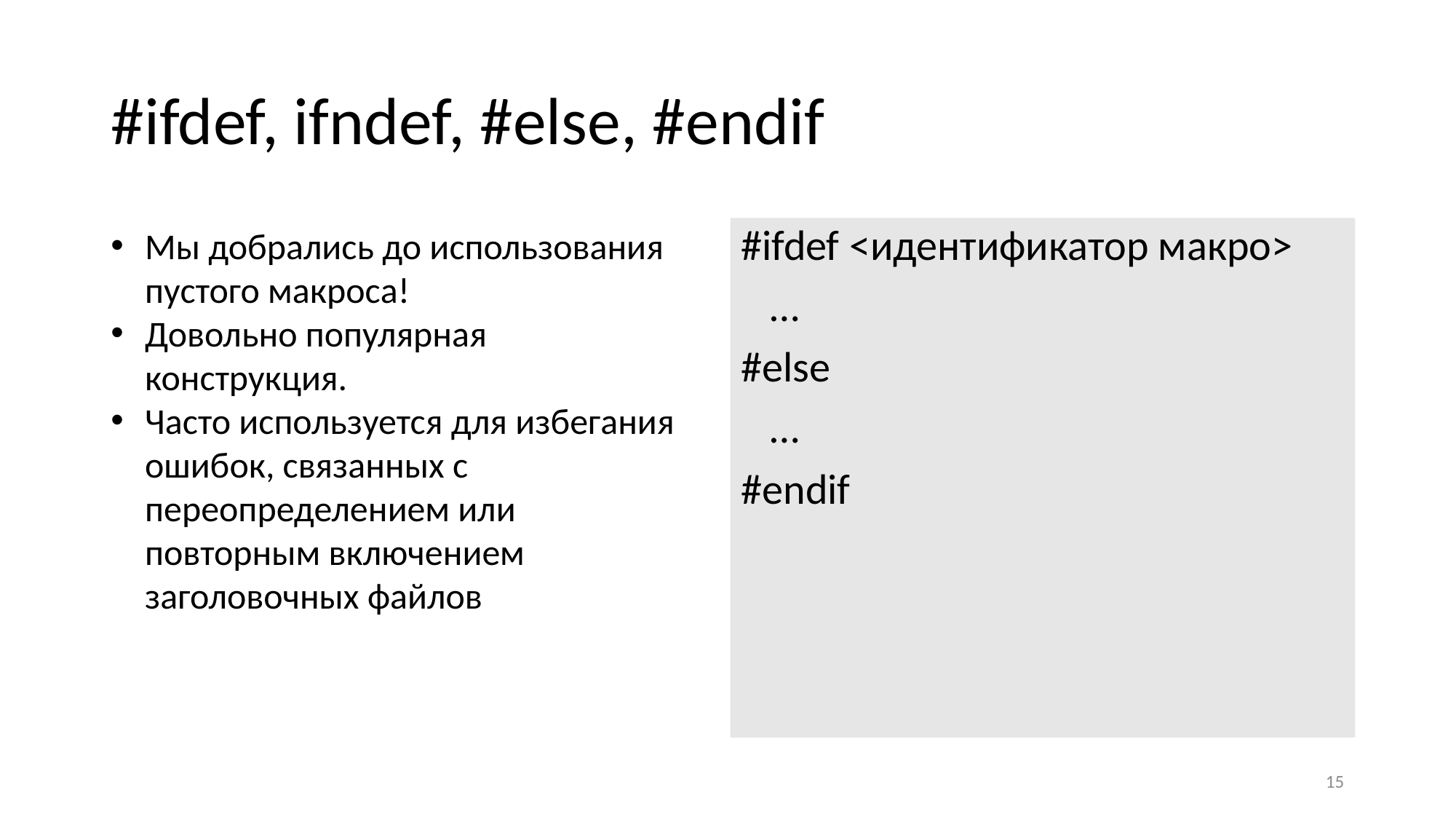

# #ifdef, ifndef, #else, #endif
Мы добрались до использования пустого макроса!
Довольно популярная конструкция.
Часто используется для избегания ошибок, связанных с переопределением или повторным включением заголовочных файлов
#ifdef <идентификатор макро>
   …
#else
   …
#endif

15